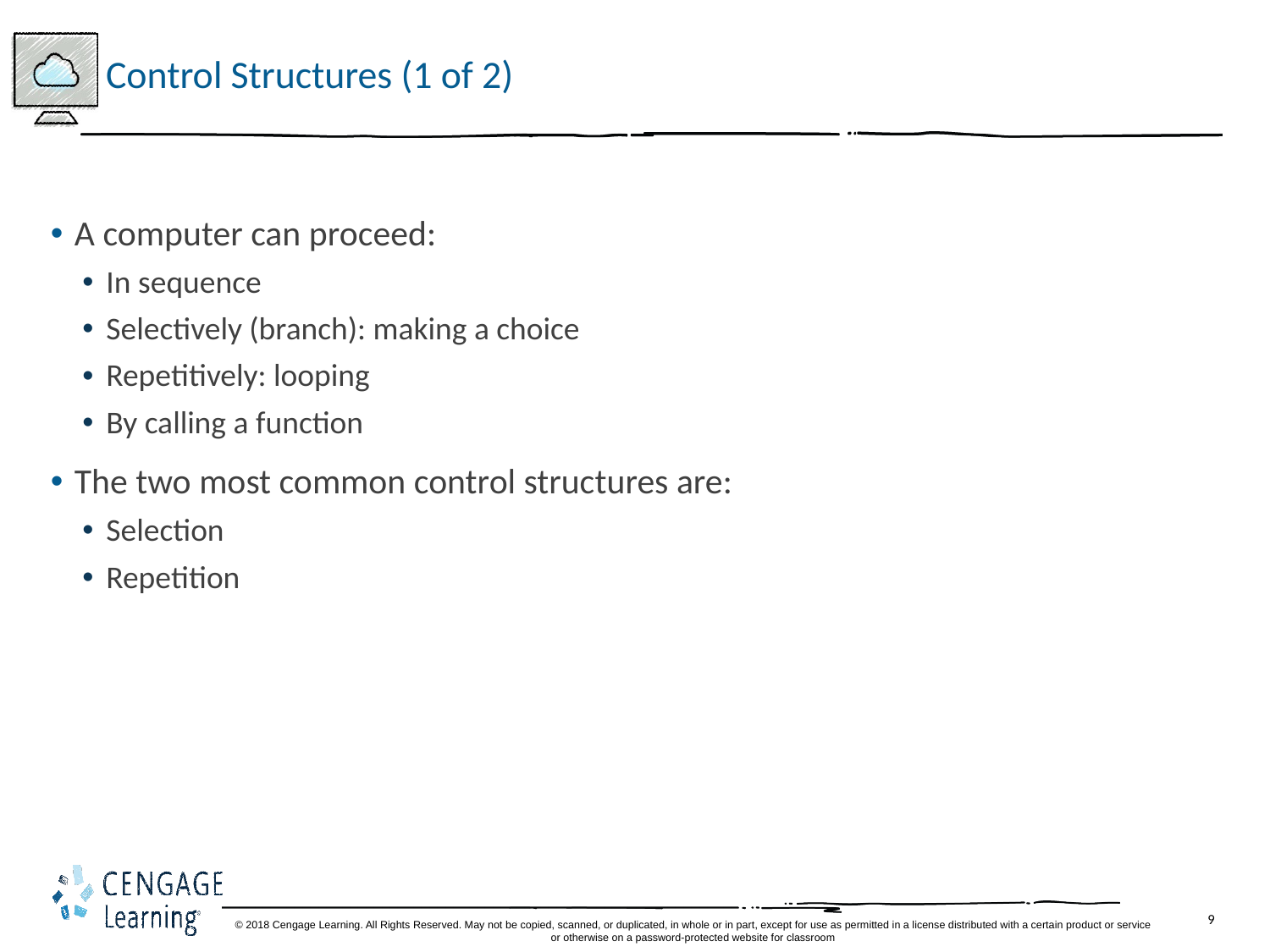

# Control Structures (1 of 2)
A computer can proceed:
In sequence
Selectively (branch): making a choice
Repetitively: looping
By calling a function
The two most common control structures are:
Selection
Repetition